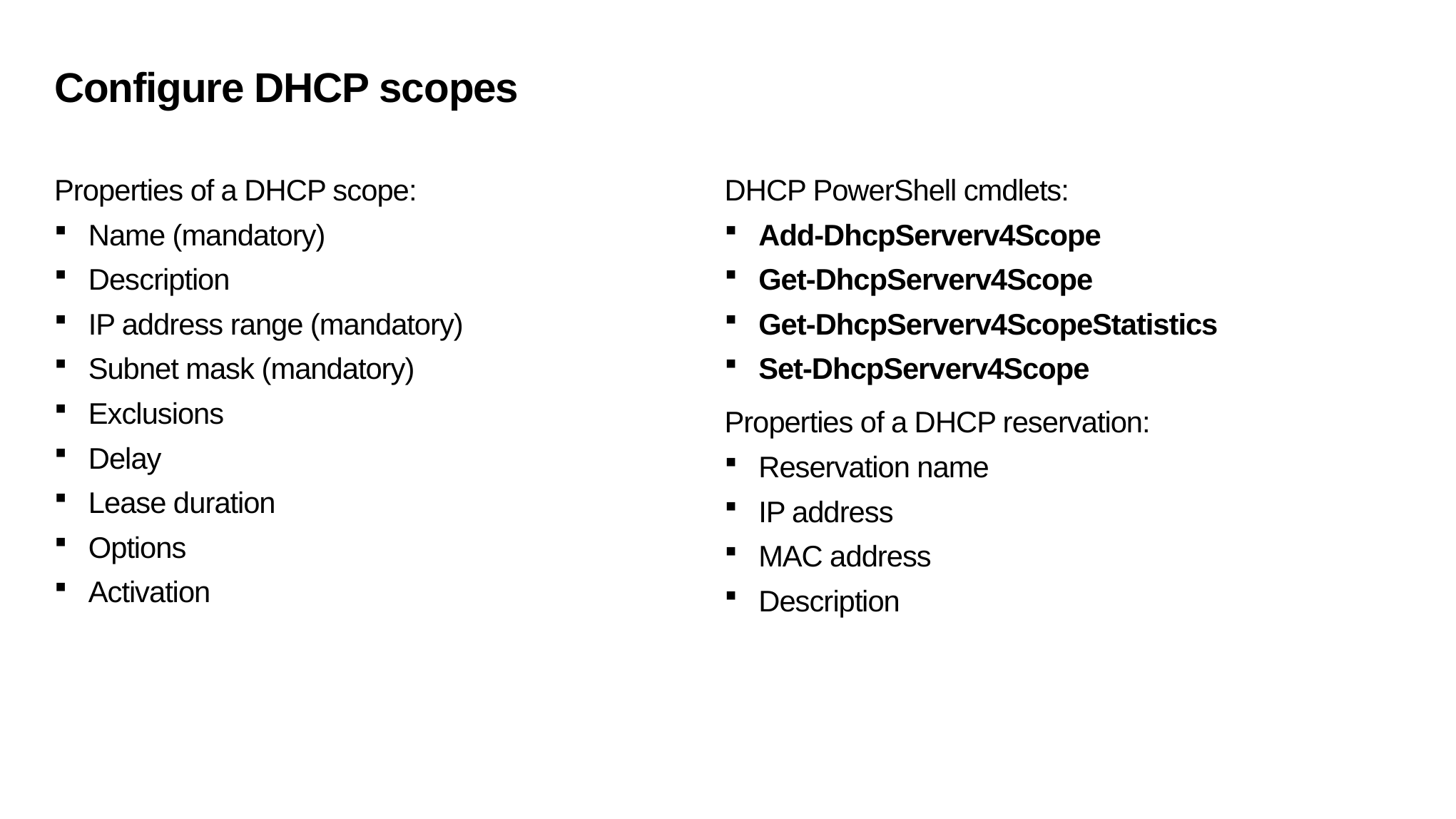

# Configure DHCP scopes
Properties of a DHCP scope:
Name (mandatory)
Description
IP address range (mandatory)
Subnet mask (mandatory)
Exclusions
Delay
Lease duration
Options
Activation

DHCP PowerShell cmdlets:
Add-DhcpServerv4Scope
Get-DhcpServerv4Scope
Get-DhcpServerv4ScopeStatistics
Set-DhcpServerv4Scope
Properties of a DHCP reservation:
Reservation name
IP address
MAC address
Description